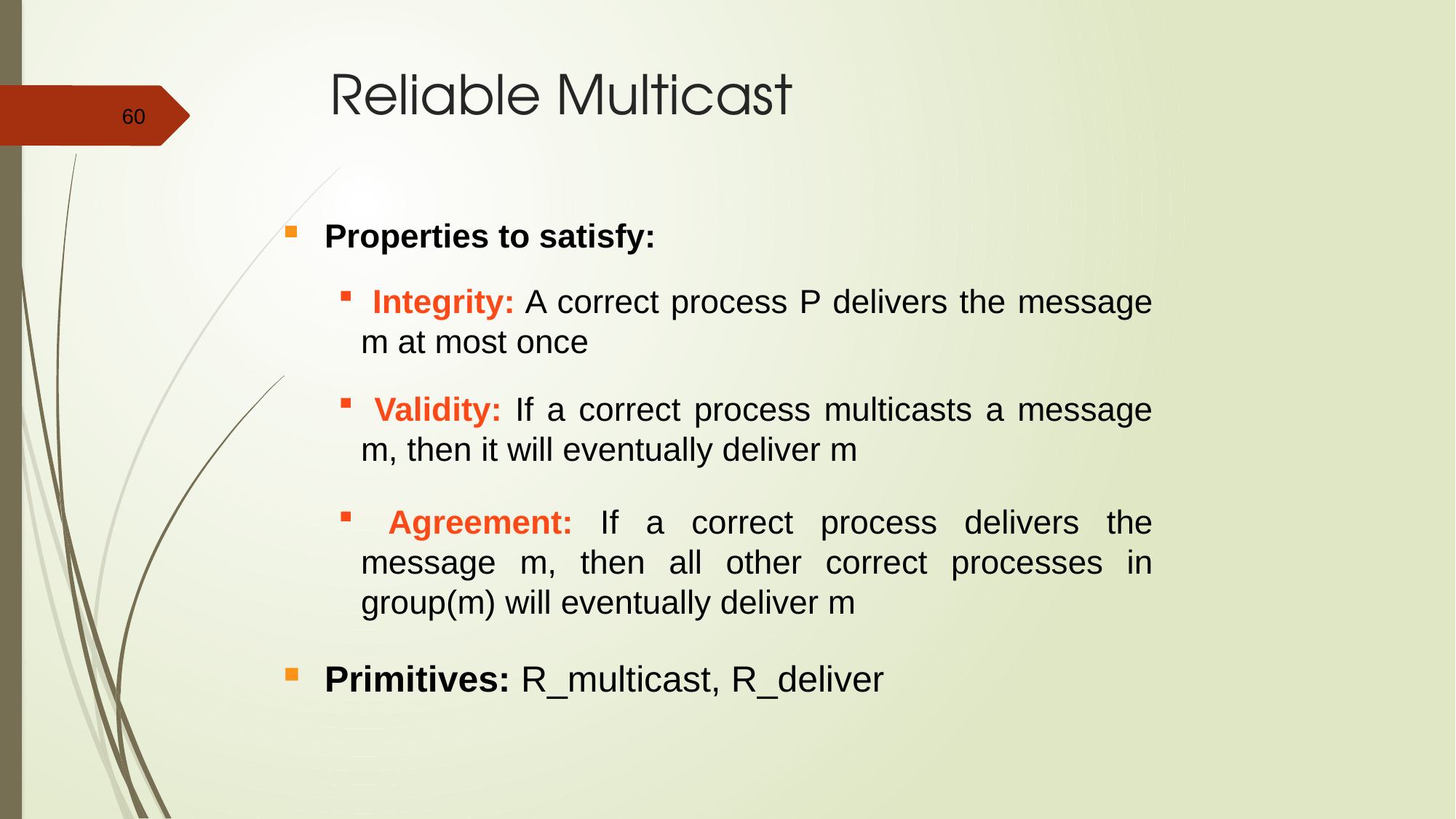

# Reliable Multicast
Properties to satisfy:
 Integrity: A correct process P delivers the message m at most once

 Validity: If a correct process multicasts a message m, then it will eventually deliver m
 Agreement: If a correct process delivers the message m, then all other correct processes in group(m) will eventually deliver m
Primitives: R_multicast, R_deliver
60